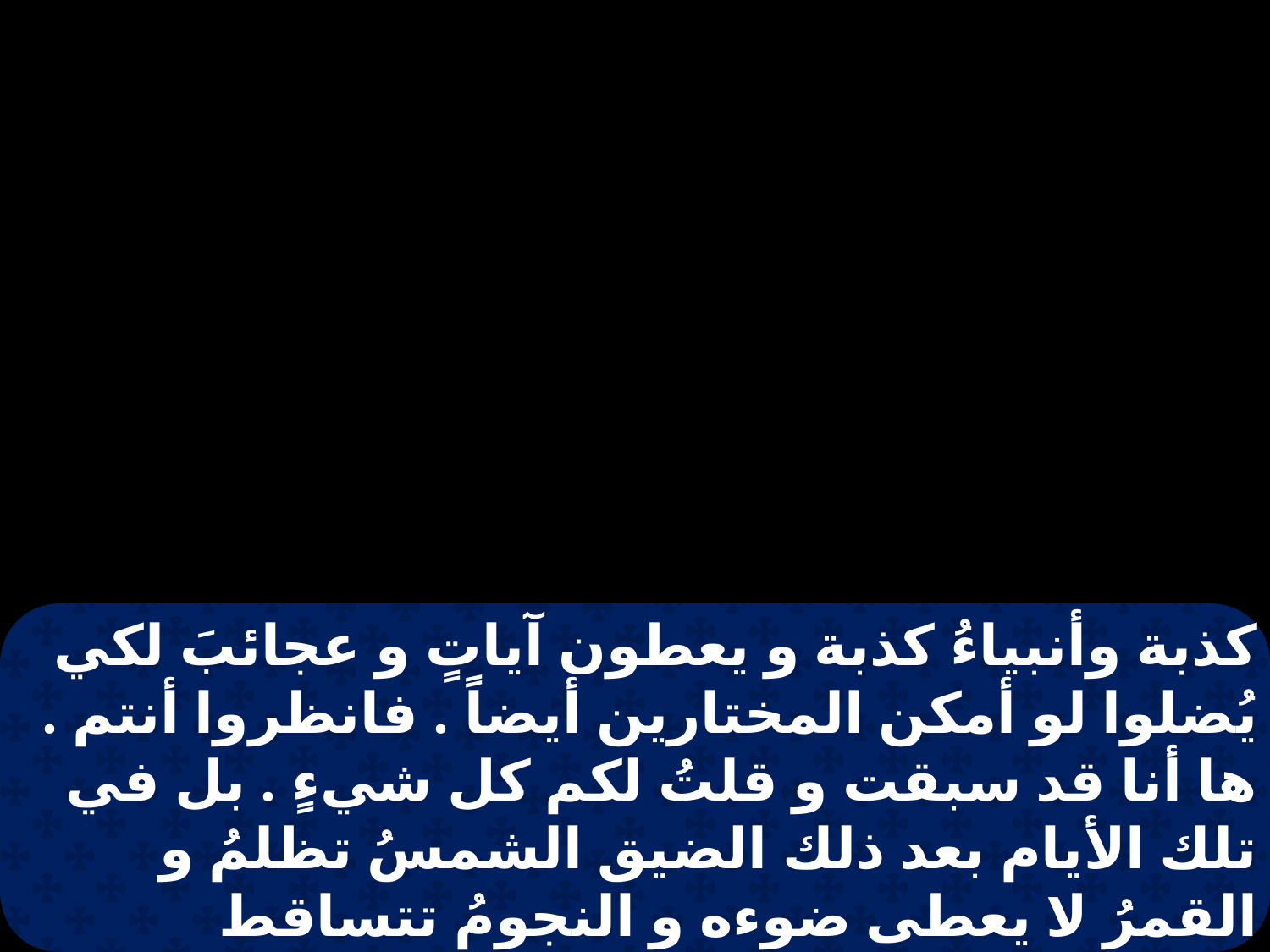

كذبة وأنبياءُ كذبة و يعطون آياتٍ و عجائبَ لكي يُضلوا لو أمكن المختارين أيضاً . فانظروا أنتم . ها أنا قد سبقت و قلتُ لكم كل شيءٍ . بل في تلك الأيام بعد ذلك الضيق الشمسُ تظلمُ و القمرُ لا يعطى ضوءه و النجومُ تتساقط